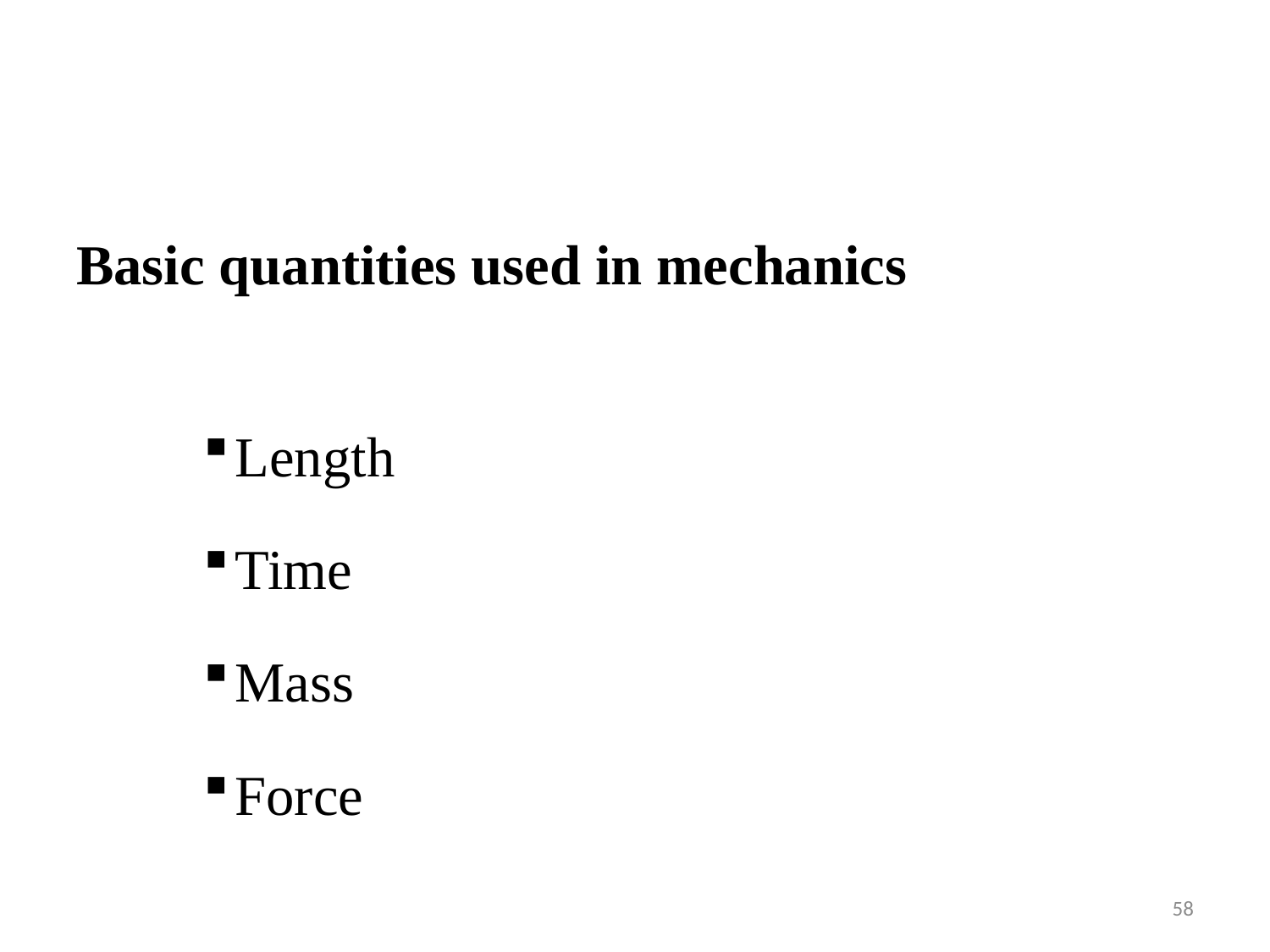

Basic quantities used in mechanics

Length
Time
Mass
Force

58